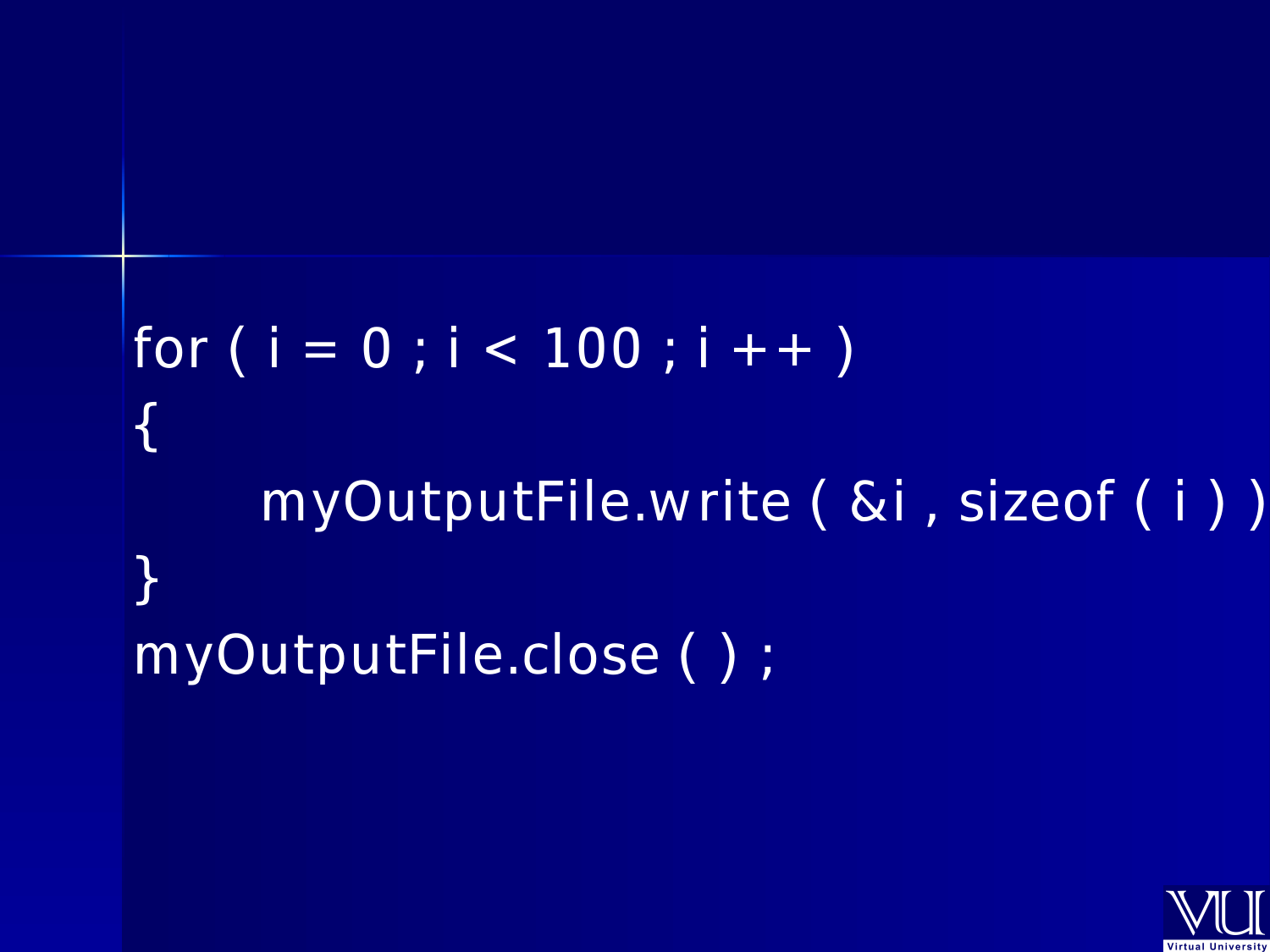

for ( i = 0 ; i < 100 ; i ++ )
	{
		myOutputFile.write ( &i , sizeof ( i ) ) ;
	}
	myOutputFile.close ( ) ;